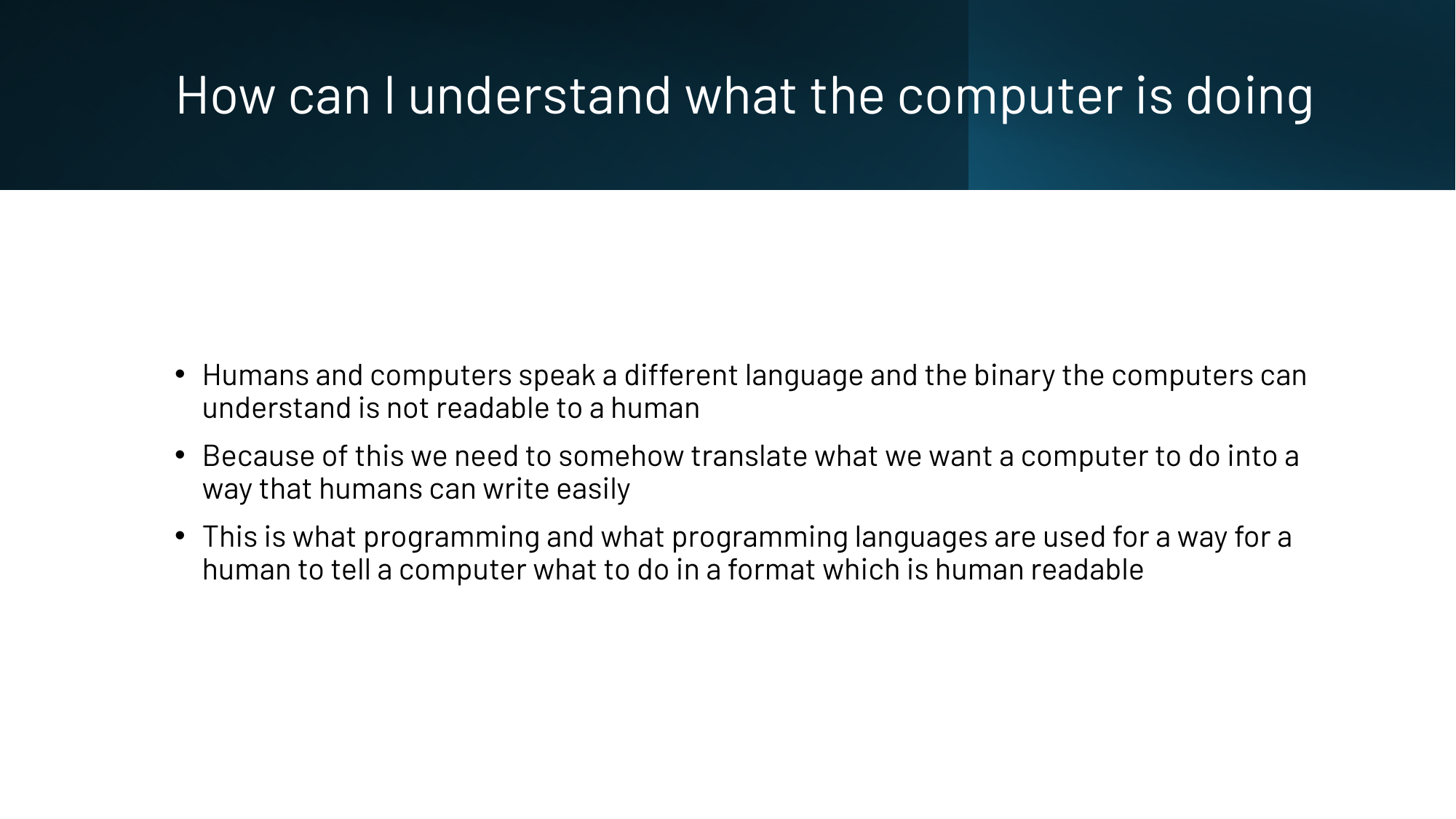

# How can I understand what the computer is doing
Humans and computers speak a different language and the binary the computers can understand is not readable to a human
Because of this we need to somehow translate what we want a computer to do into a way that humans can write easily
This is what programming and what programming languages are used for a way for a human to tell a computer what to do in a format which is human readable